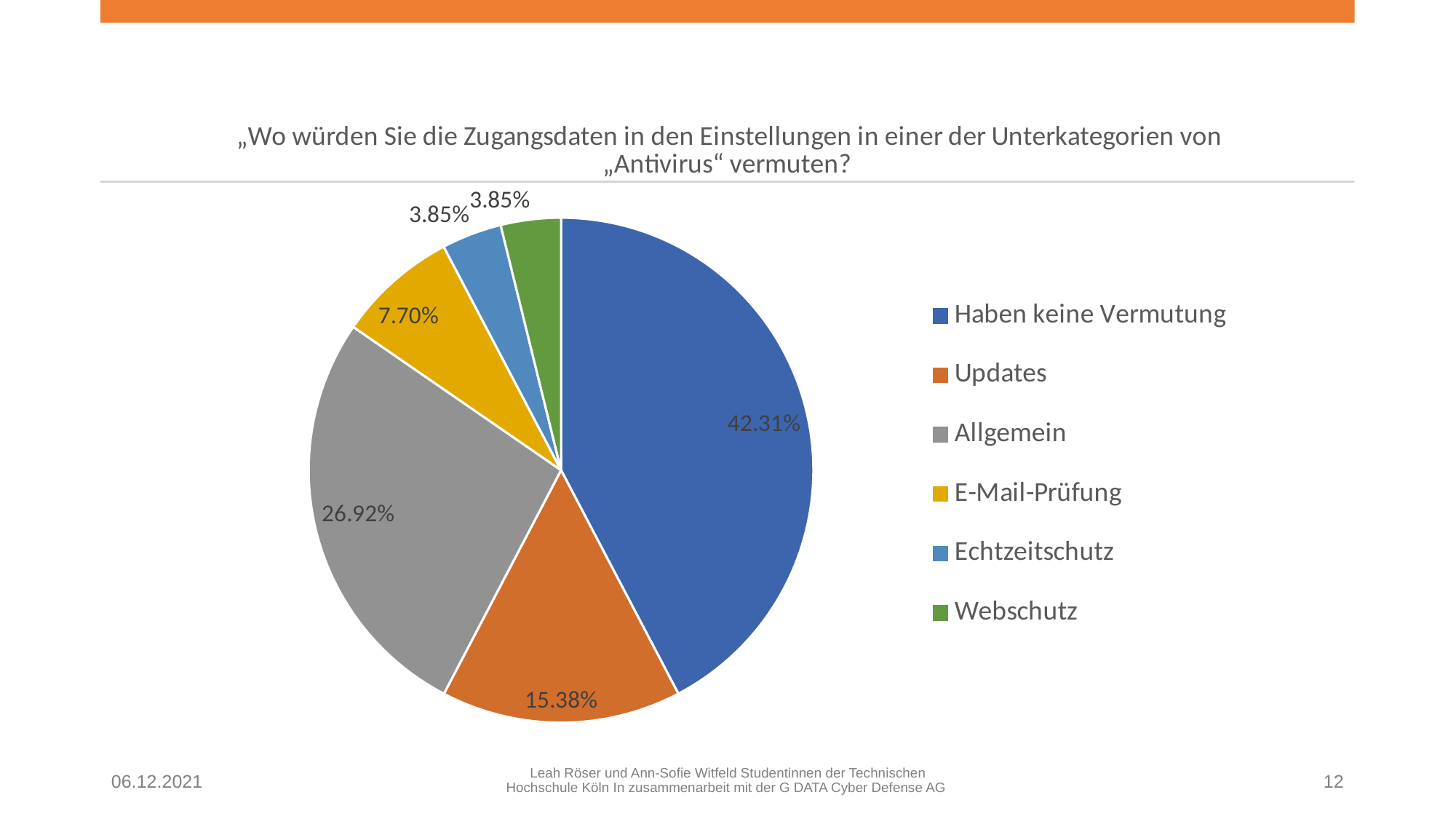

### Chart:  „Wo würden Sie die Zugangsdaten in den Einstellungen in einer der Unterkategorien von „Antivirus“ vermuten?

| Category |  „Wo würden Sie die Zugangsdaten in den Einstellungen in einer der Unterkategorien von „Antivirus“ vermuten? |
|---|---|
| Haben keine Vermutung | 0.4231 |
| Updates | 0.1538 |
| Allgemein | 0.2692 |
| E-Mail-Prüfung | 0.077 |
| Echtzeitschutz | 0.0385 |
| Webschutz | 0.0385 |
06.12.2021
Leah Röser und Ann-Sofie Witfeld Studentinnen der Technischen Hochschule Köln In zusammenarbeit mit der G DATA Cyber Defense AG
12